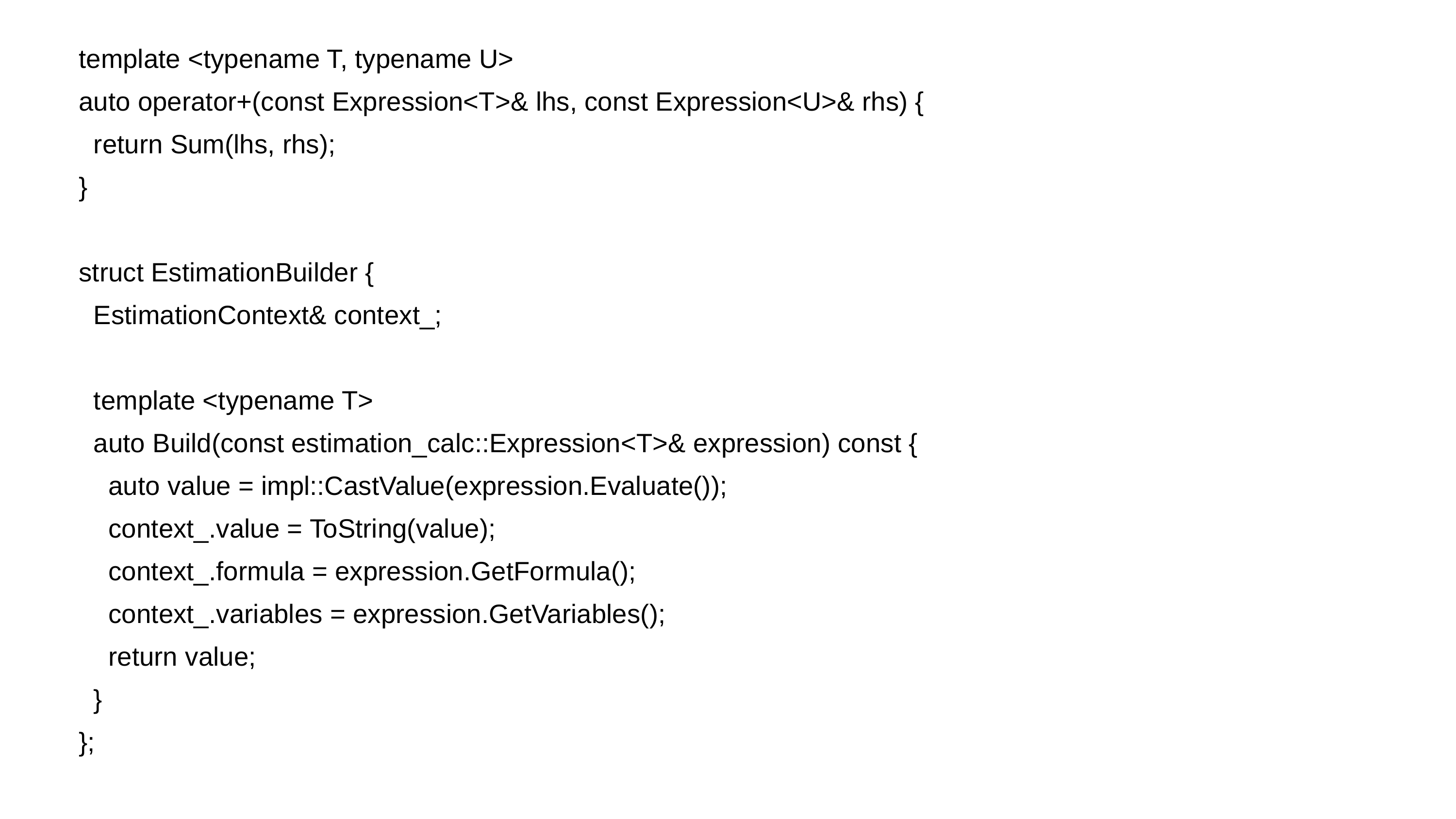

template <typename T, typename U>
auto operator+(const Expression<T>& lhs, const Expression<U>& rhs) {
  return Sum(lhs, rhs);
}

struct EstimationBuilder {
  EstimationContext& context_;

  template <typename T>
  auto Build(const estimation_calc::Expression<T>& expression) const {
    auto value = impl::CastValue(expression.Evaluate());
    context_.value = ToString(value);
    context_.formula = expression.GetFormula();
    context_.variables = expression.GetVariables();
    return value;
  }
};